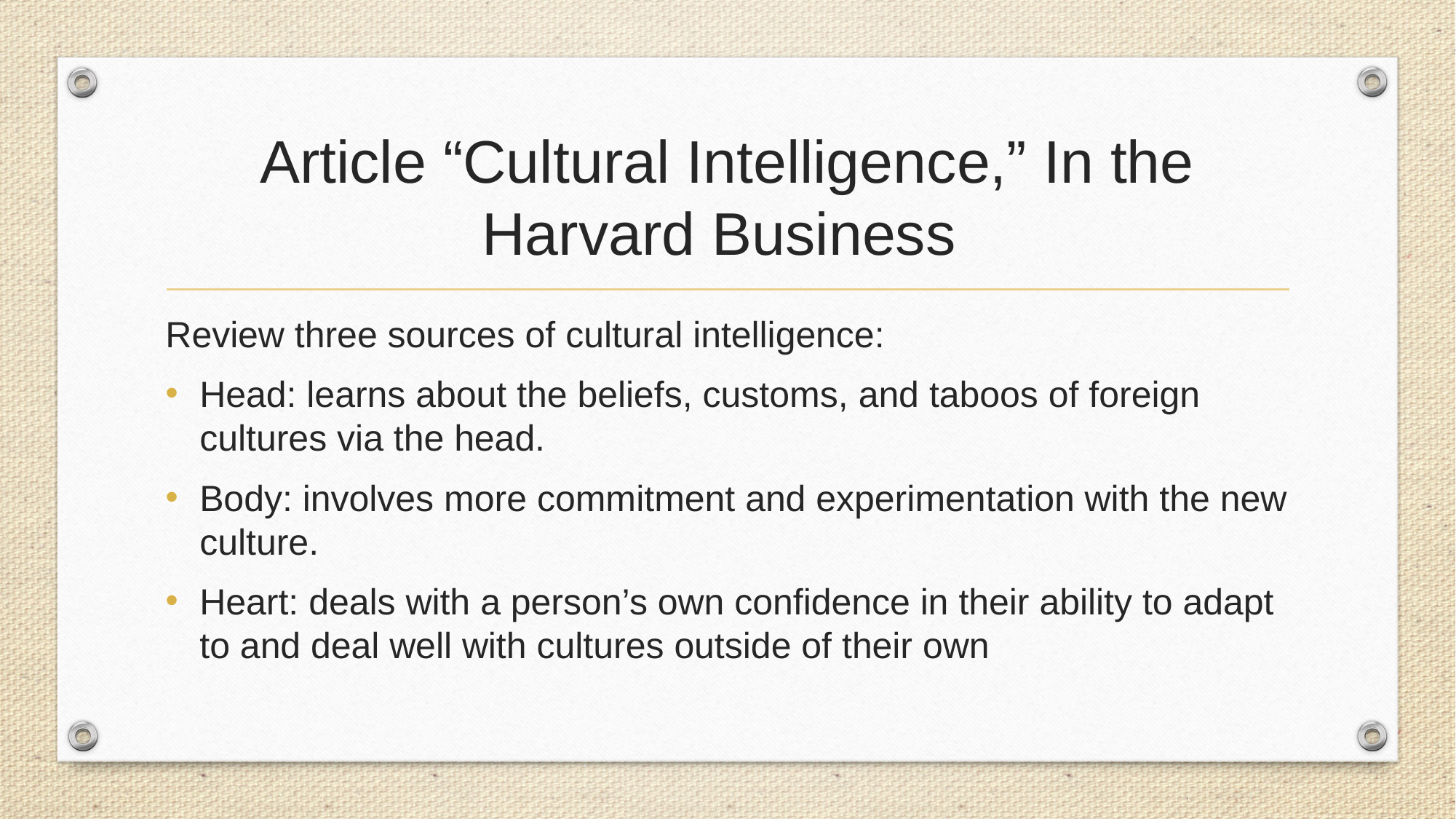

# Article “Cultural Intelligence,” In the Harvard Business
Review three sources of cultural intelligence:
Head: learns about the beliefs, customs, and taboos of foreign cultures via the head.
Body: involves more commitment and experimentation with the new culture.
Heart: deals with a person’s own confidence in their ability to adapt to and deal well with cultures outside of their own